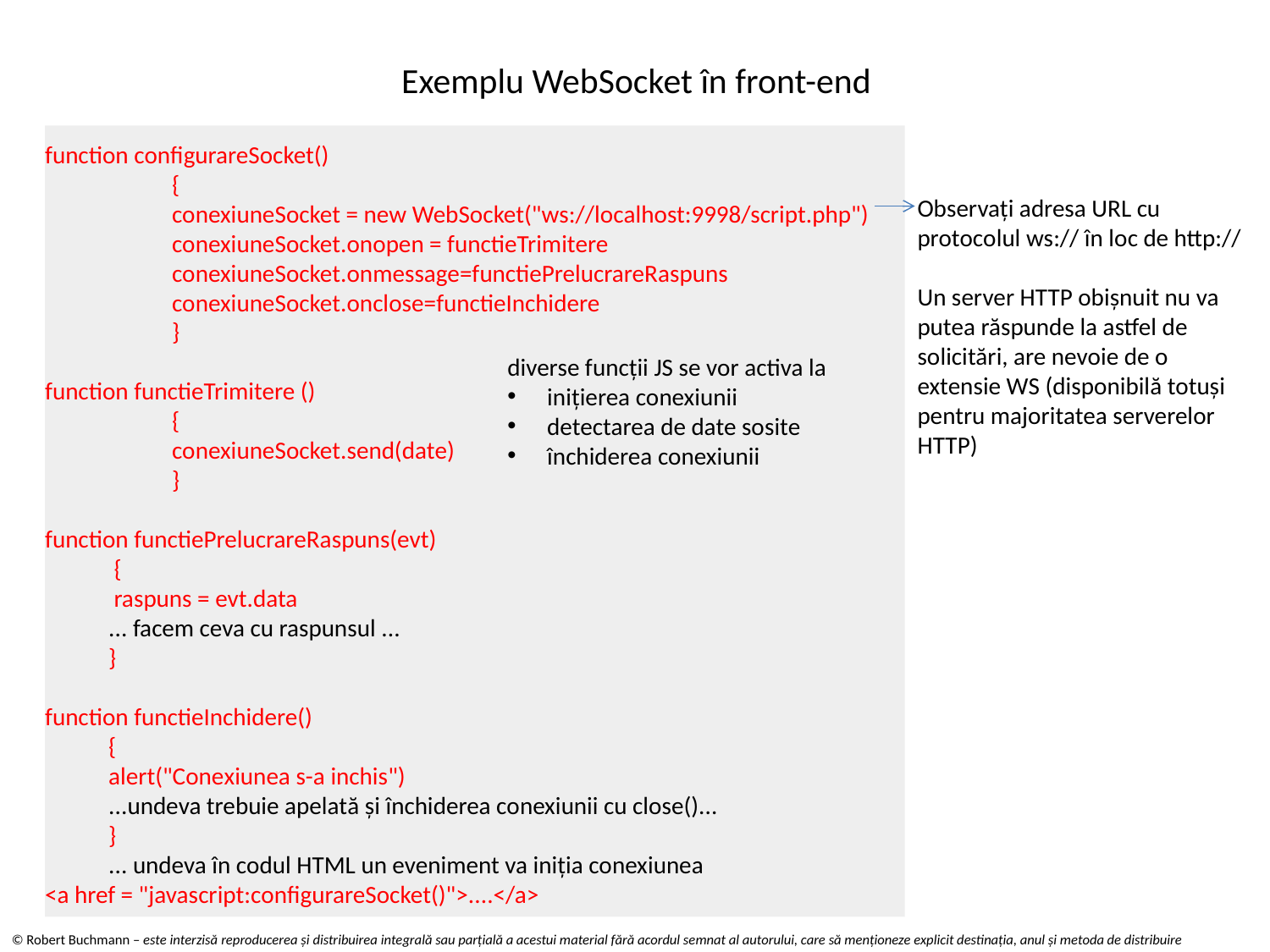

# Exemplu WebSocket în front-end
function configurareSocket()
	{
	conexiuneSocket = new WebSocket("ws://localhost:9998/script.php")
	conexiuneSocket.onopen = functieTrimitere
	conexiuneSocket.onmessage=functiePrelucrareRaspuns
	conexiuneSocket.onclose=functieInchidere
	}

function functieTrimitere ()
	{
	conexiuneSocket.send(date)
	}

function functiePrelucrareRaspuns(evt)
 {
 raspuns = evt.data
... facem ceva cu raspunsul ...
}

function functieInchidere()
{
alert("Conexiunea s-a inchis")
...undeva trebuie apelată și închiderea conexiunii cu close()...
}
... undeva în codul HTML un eveniment va iniția conexiunea
<a href = "javascript:configurareSocket()">....</a>
Observați adresa URL cu protocolul ws:// în loc de http://

Un server HTTP obișnuit nu va putea răspunde la astfel de solicitări, are nevoie de o extensie WS (disponibilă totuși pentru majoritatea serverelor HTTP)
diverse funcții JS se vor activa la
inițierea conexiunii
detectarea de date sosite
închiderea conexiunii